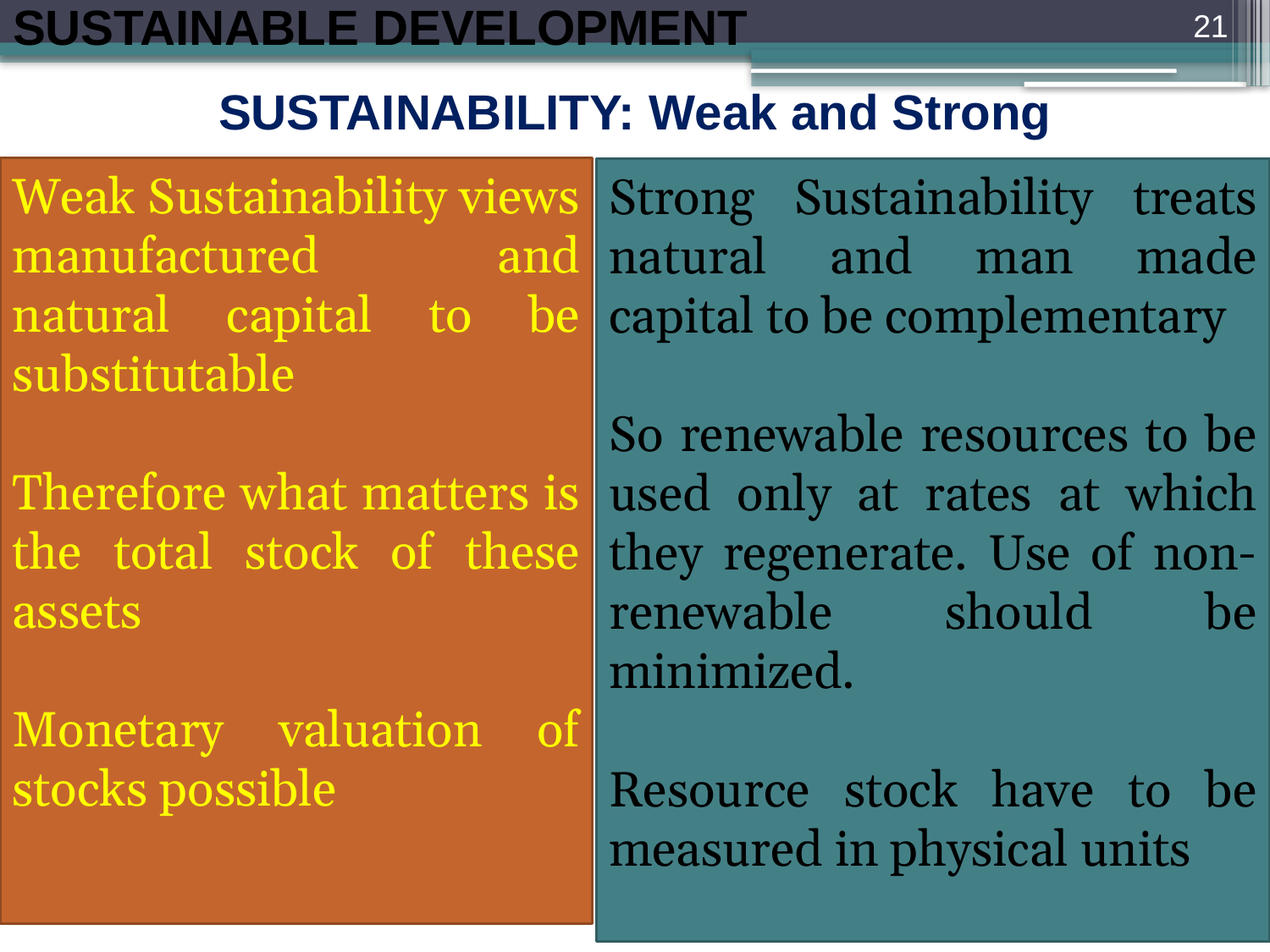

SUSTAINABLE DEVELOPMENT
21
SUSTAINABILITY: Weak and Strong
Weak Sustainability views manufactured and natural capital to be substitutable

Therefore what matters is the total stock of these assets

Monetary valuation of stocks possible

Strong Sustainability treats natural and man made capital to be complementary

So renewable resources to be used only at rates at which they regenerate. Use of non-renewable should be minimized.

Resource stock have to be measured in physical units